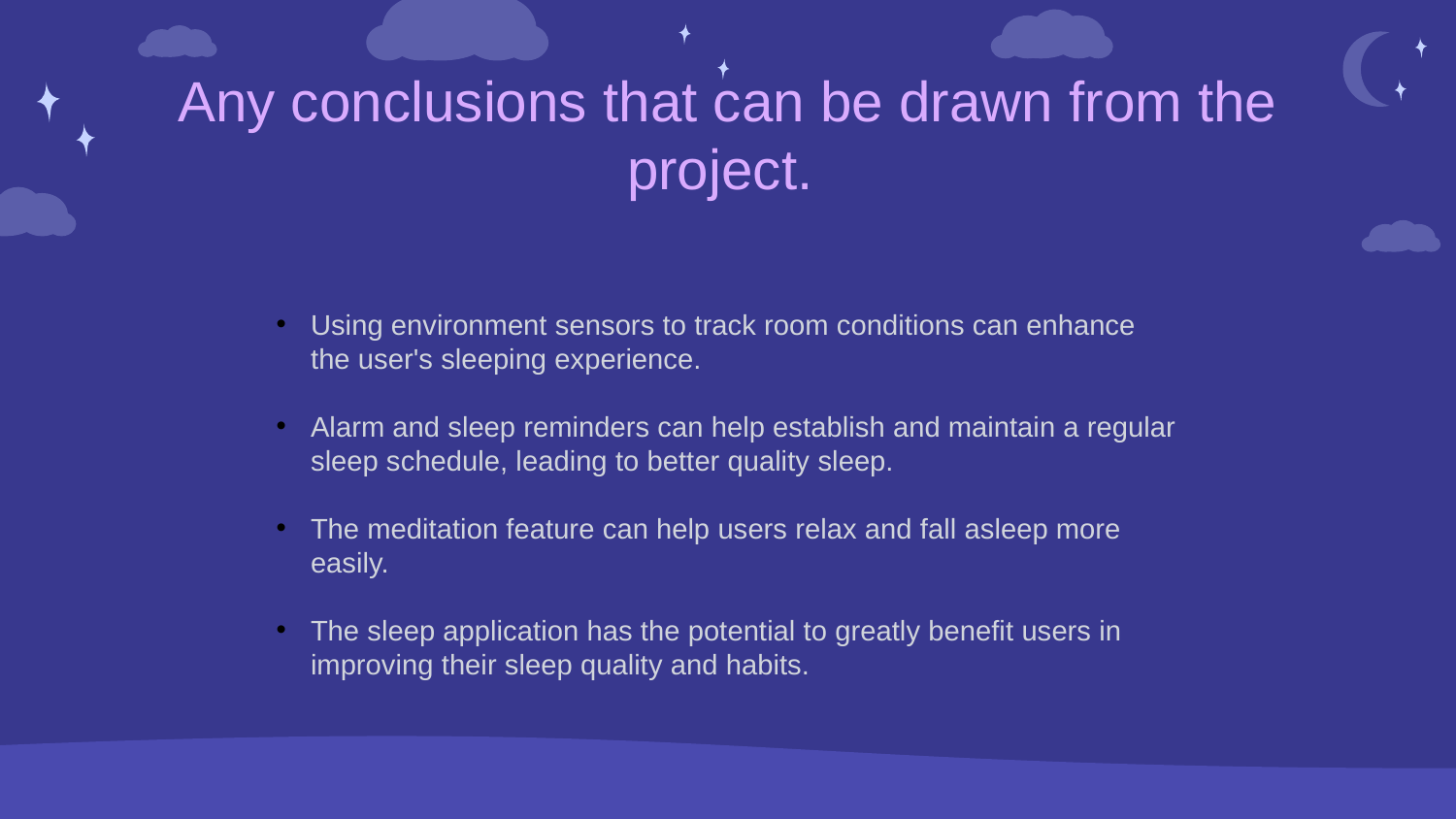

# Any conclusions that can be drawn from the project.
Using environment sensors to track room conditions can enhance the user's sleeping experience.

Alarm and sleep reminders can help establish and maintain a regular sleep schedule, leading to better quality sleep.

The meditation feature can help users relax and fall asleep more easily.

The sleep application has the potential to greatly benefit users in improving their sleep quality and habits.